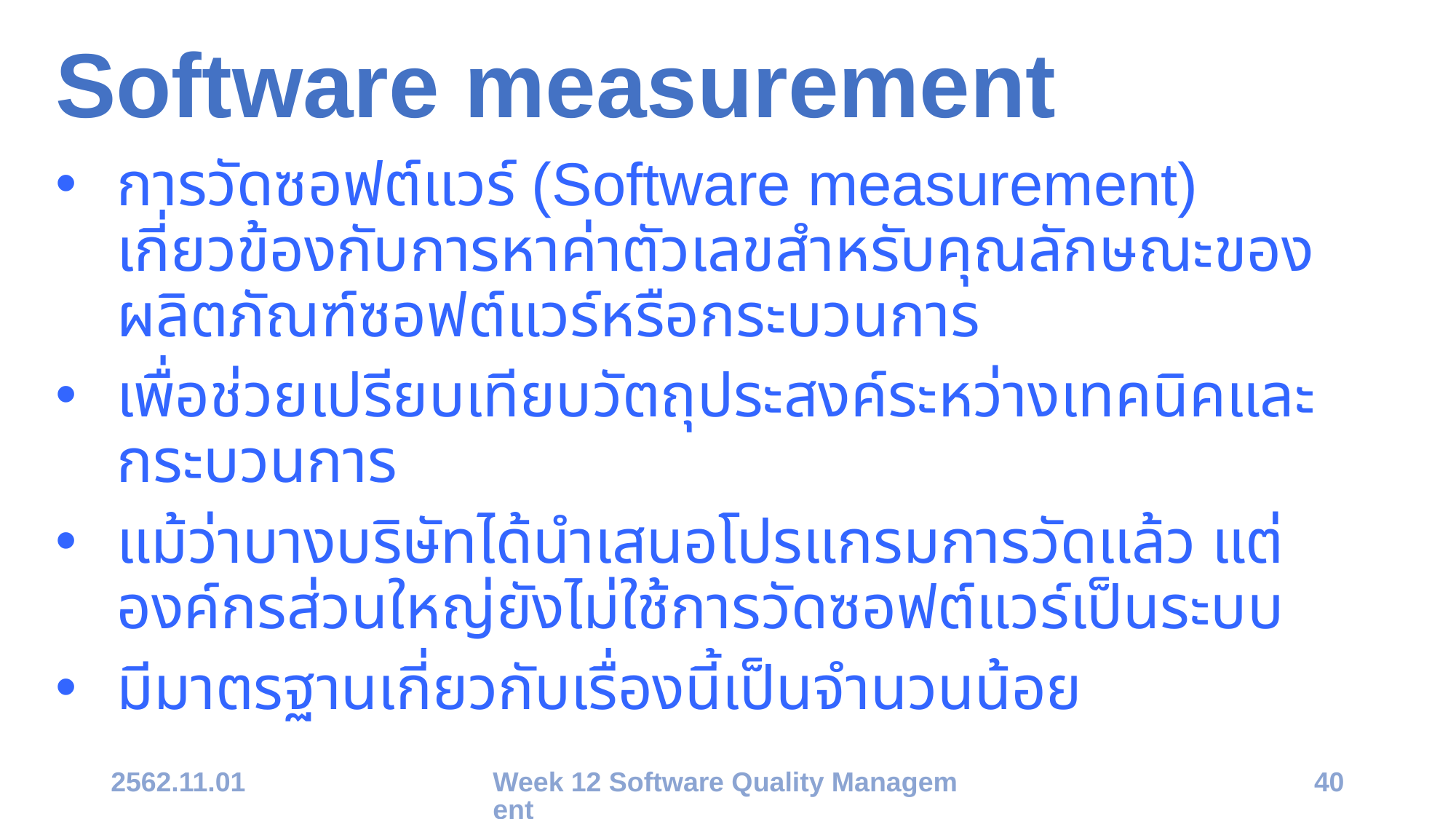

# Software measurement
การวัดซอฟต์แวร์ (Software measurement) เกี่ยวข้องกับการหาค่าตัวเลขสำหรับคุณลักษณะของผลิตภัณฑ์ซอฟต์แวร์หรือกระบวนการ
เพื่อช่วยเปรียบเทียบวัตถุประสงค์ระหว่างเทคนิคและกระบวนการ
แม้ว่าบางบริษัทได้นำเสนอโปรแกรมการวัดแล้ว แต่องค์กรส่วนใหญ่ยังไม่ใช้การวัดซอฟต์แวร์เป็นระบบ
มีมาตรฐานเกี่ยวกับเรื่องนี้เป็นจำนวนน้อย
2562.11.01
Week 12 Software Quality Management
40